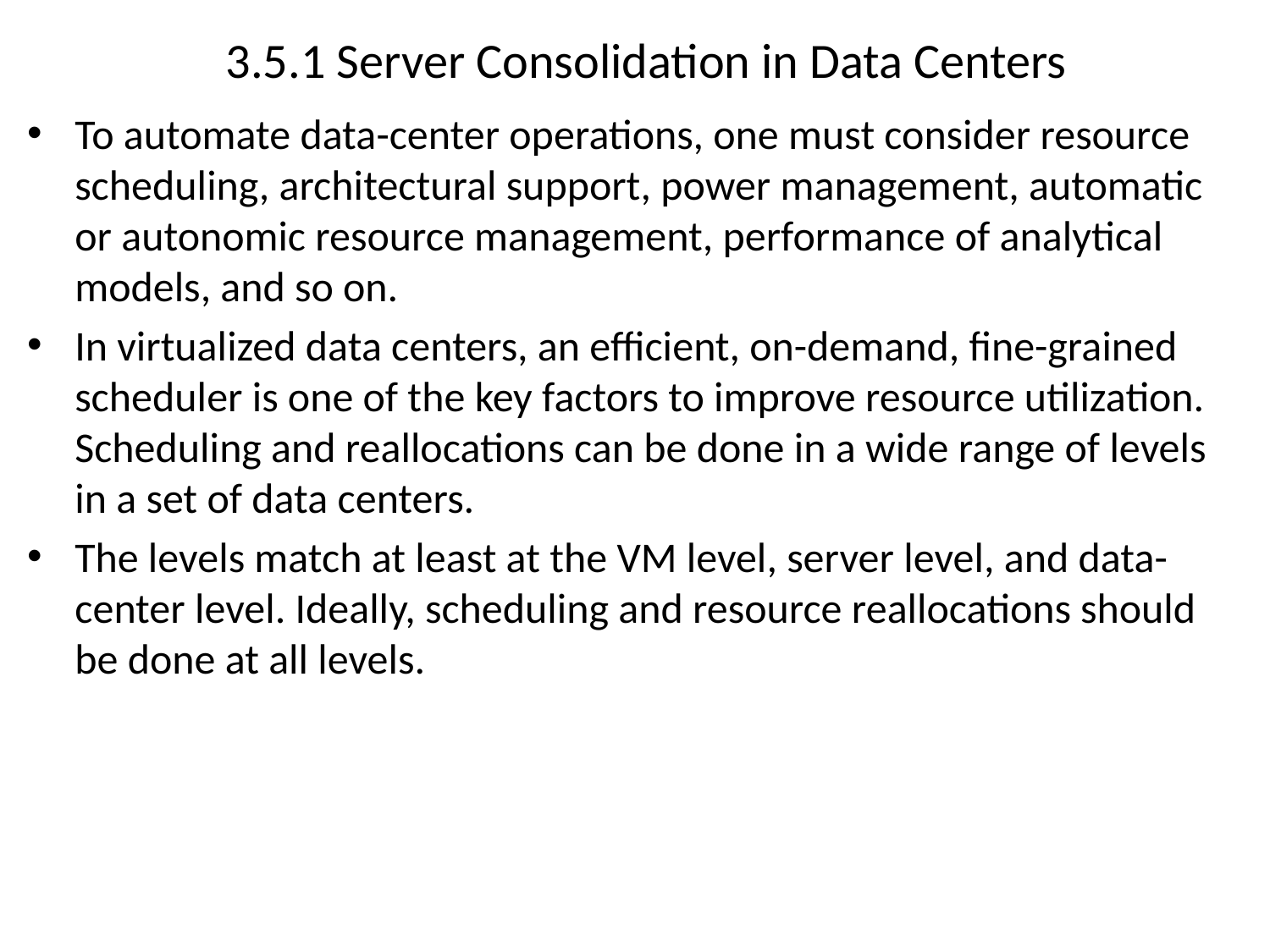

# 3.5.1 Server Consolidation in Data Centers
To automate data-center operations, one must consider resource scheduling, architectural support, power management, automatic or autonomic resource management, performance of analytical models, and so on.
In virtualized data centers, an efficient, on-demand, fine-grained scheduler is one of the key factors to improve resource utilization. Scheduling and reallocations can be done in a wide range of levels in a set of data centers.
The levels match at least at the VM level, server level, and data-center level. Ideally, scheduling and resource reallocations should be done at all levels.